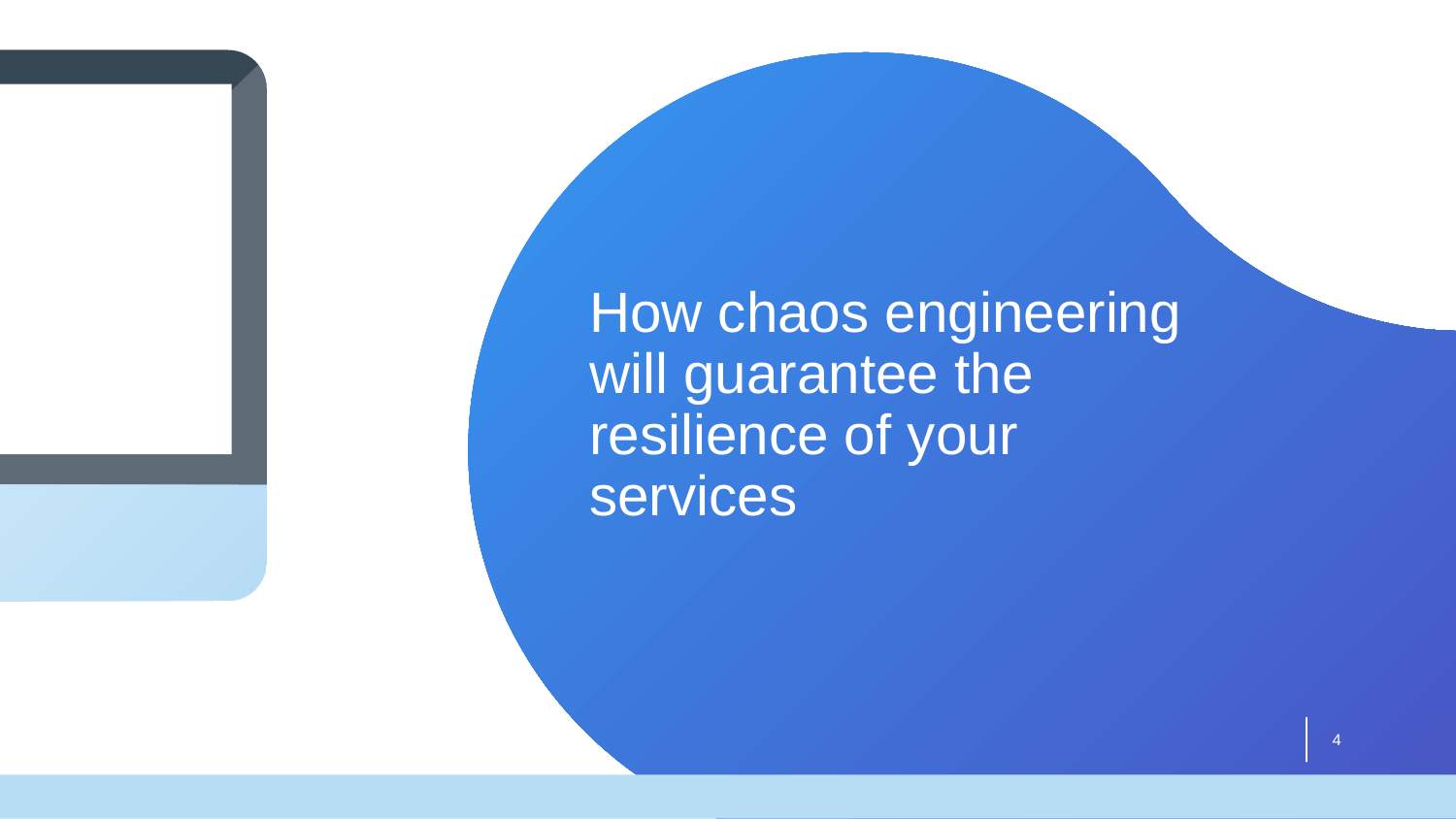

# How chaos engineering will guarantee the resilience of your services
4